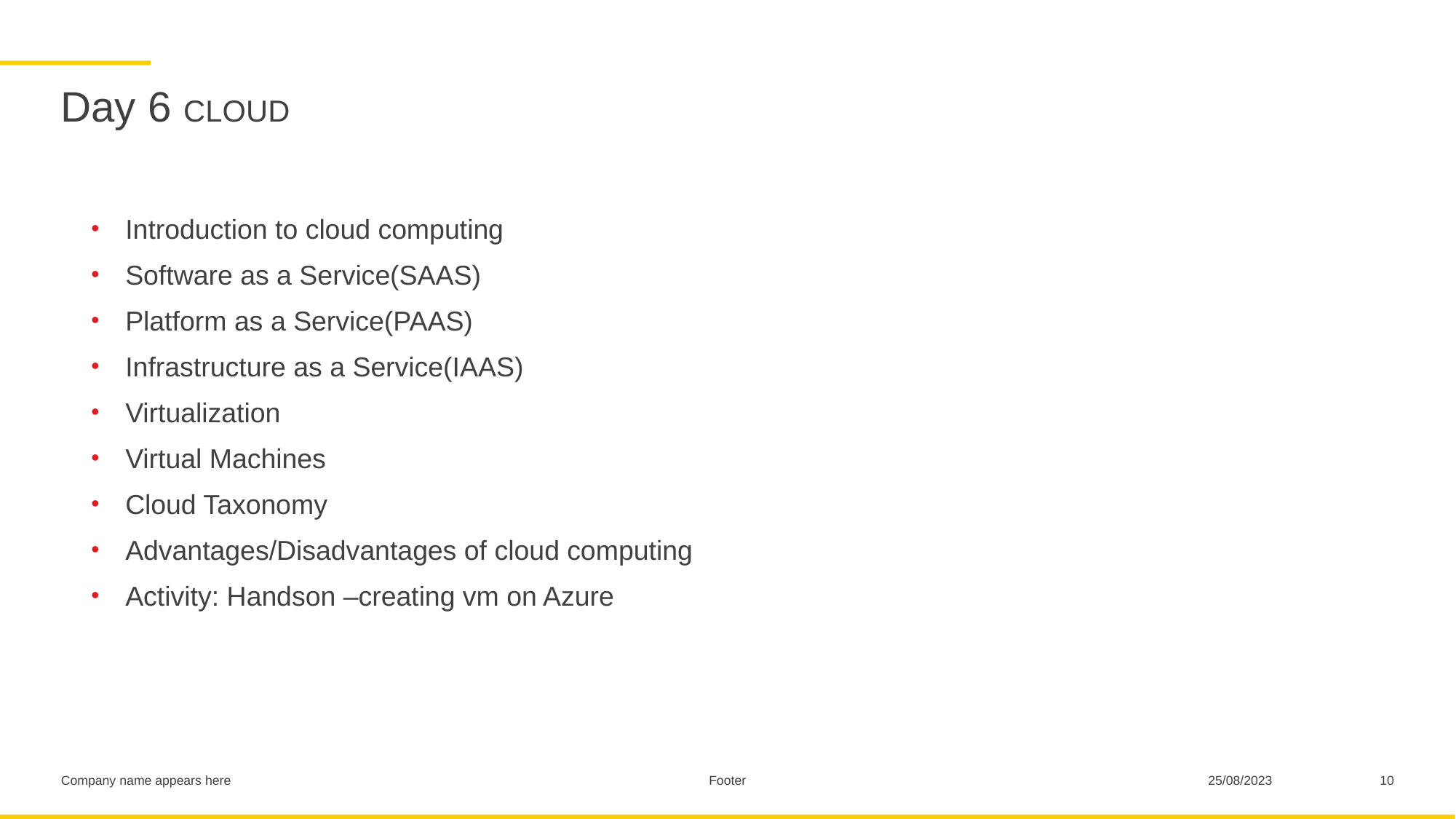

# Day 6 CLOUD
Introduction to cloud computing
Software as a Service(SAAS)
Platform as a Service(PAAS)
Infrastructure as a Service(IAAS)
Virtualization
Virtual Machines
Cloud Taxonomy
Advantages/Disadvantages of cloud computing
Activity: Handson –creating vm on Azure

Footer
10
25/08/2023